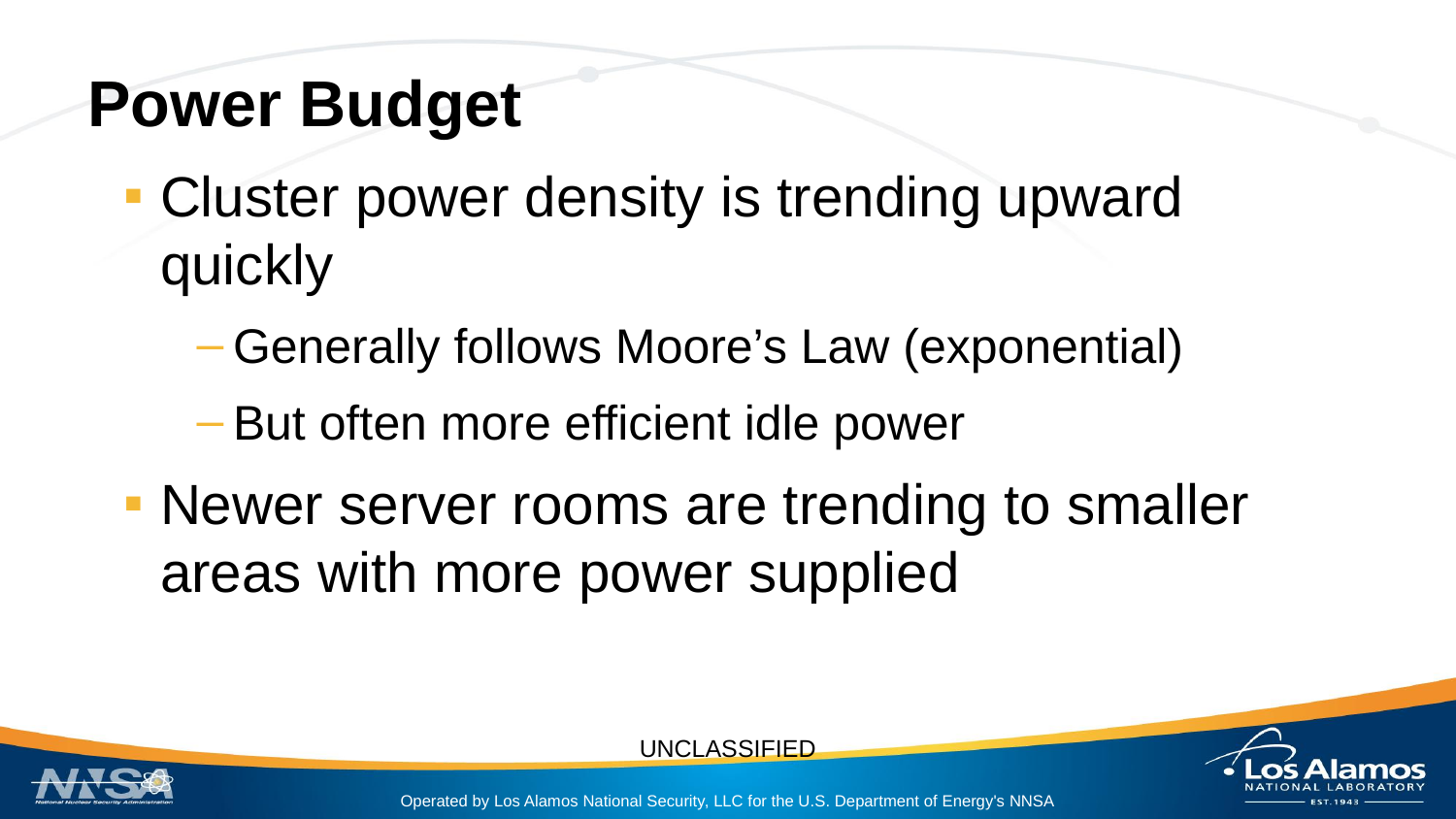

# Power Budget
Cluster power density is trending upward quickly
Generally follows Moore’s Law (exponential)
But often more efficient idle power
Newer server rooms are trending to smaller areas with more power supplied